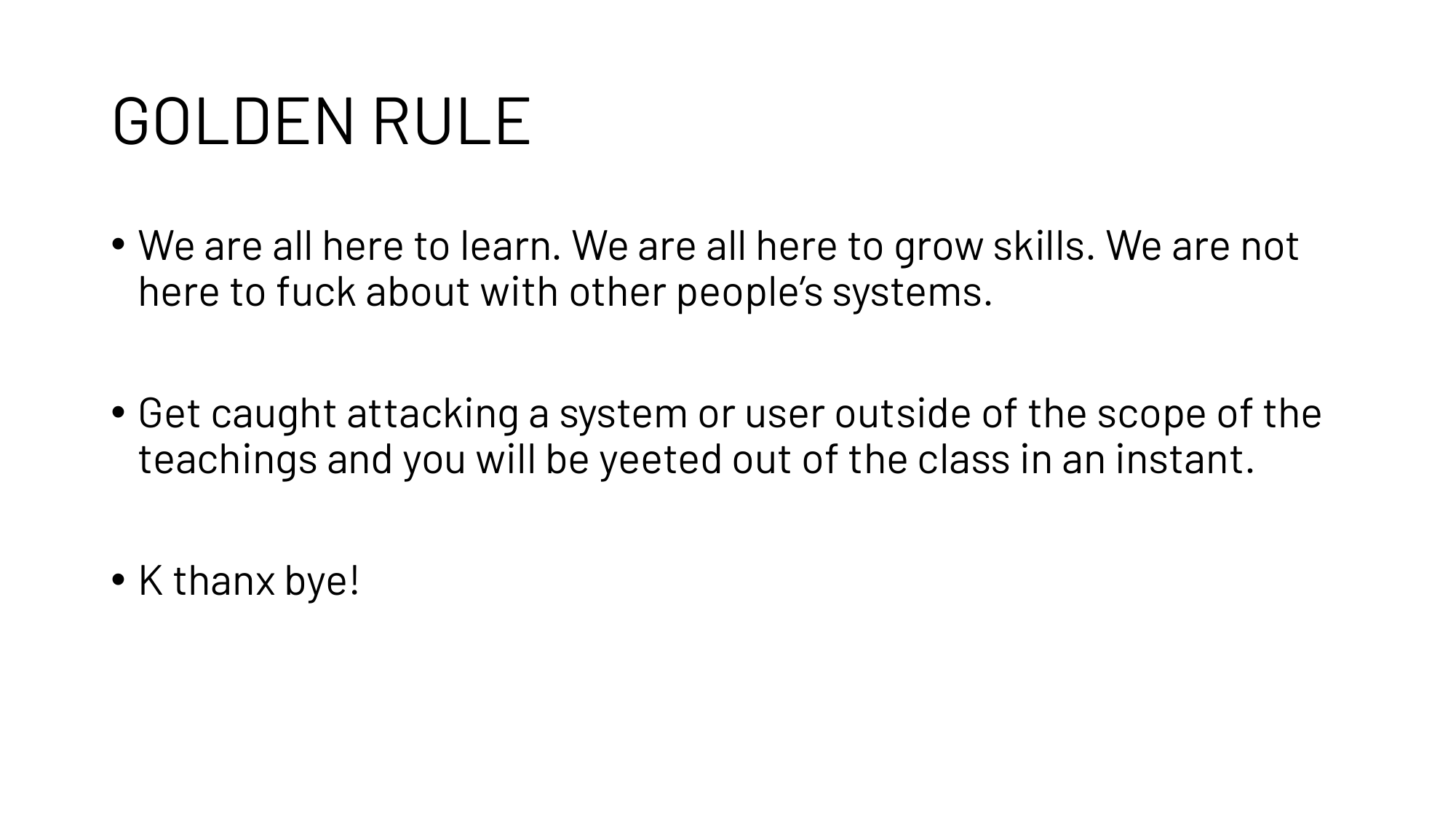

# GOLDEN RULE
We are all here to learn. We are all here to grow skills. We are not here to fuck about with other people’s systems.

Get caught attacking a system or user outside of the scope of the teachings and you will be yeeted out of the class in an instant.

K thanx bye!